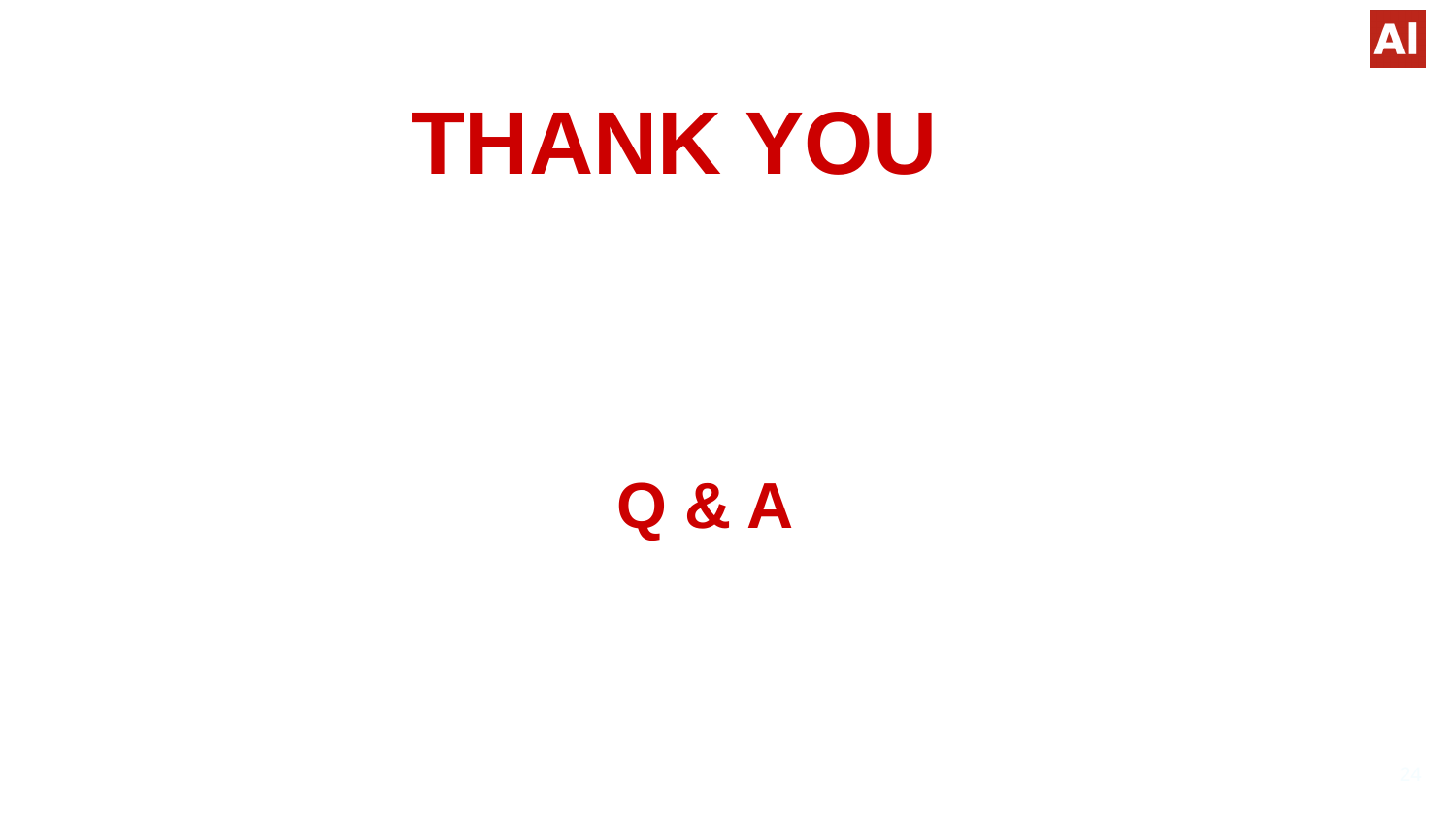

# THANK YOU Q & A

24